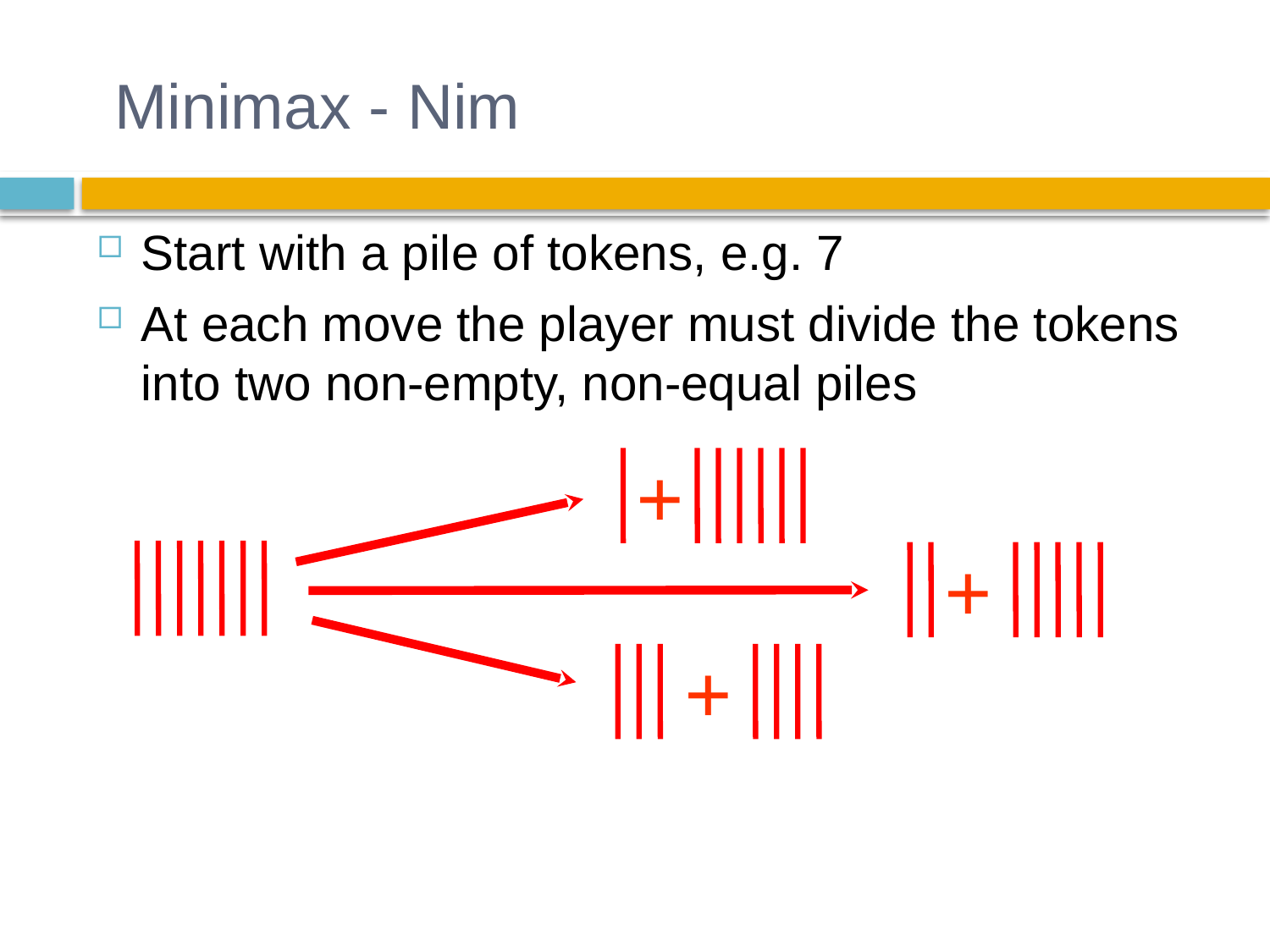

# Minimax - Nim
Start with a pile of tokens, e.g. 7
At each move the player must divide the tokens into two non-empty, non-equal piles
+

+

+